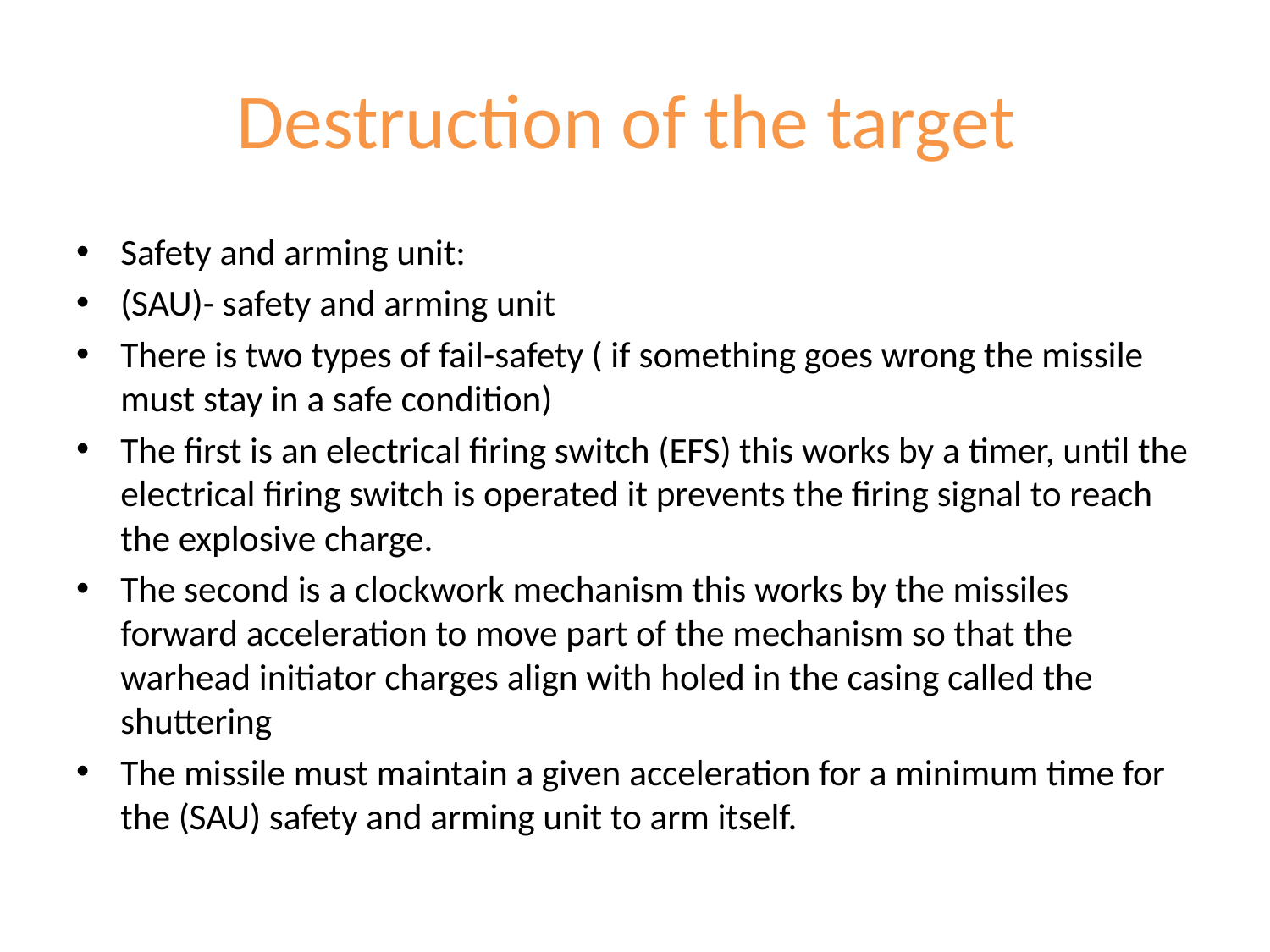

# Destruction of the target
Safety and arming unit:
(SAU)- safety and arming unit
There is two types of fail-safety ( if something goes wrong the missile must stay in a safe condition)
The first is an electrical firing switch (EFS) this works by a timer, until the electrical firing switch is operated it prevents the firing signal to reach the explosive charge.
The second is a clockwork mechanism this works by the missiles forward acceleration to move part of the mechanism so that the warhead initiator charges align with holed in the casing called the shuttering
The missile must maintain a given acceleration for a minimum time for the (SAU) safety and arming unit to arm itself.